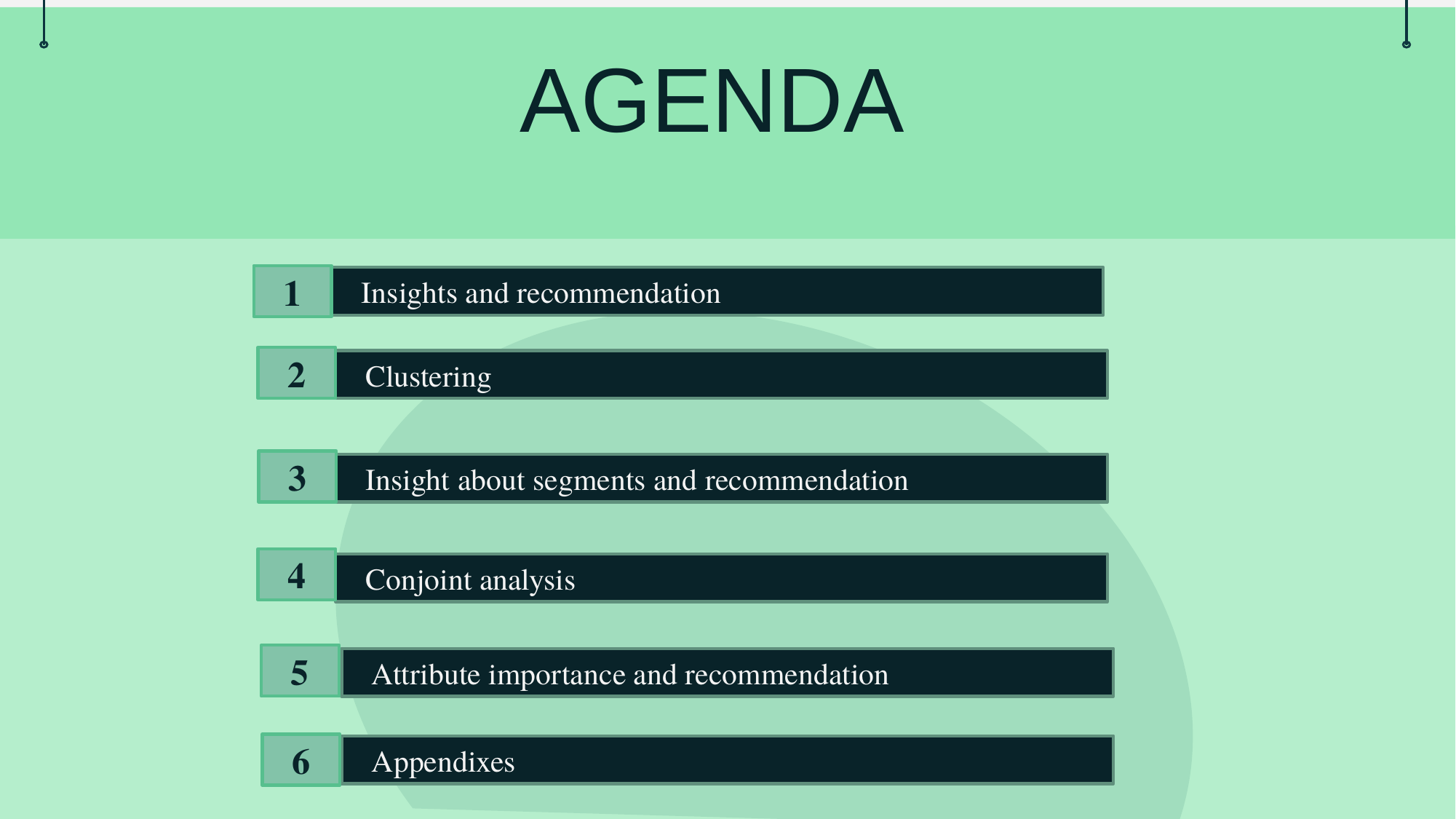

# AGENDA

1
Insights and recommendation
2
Clustering
3
Insight about segments and recommendation
4
Conjoint analysis
5
Attribute importance and recommendation
6
Appendixes